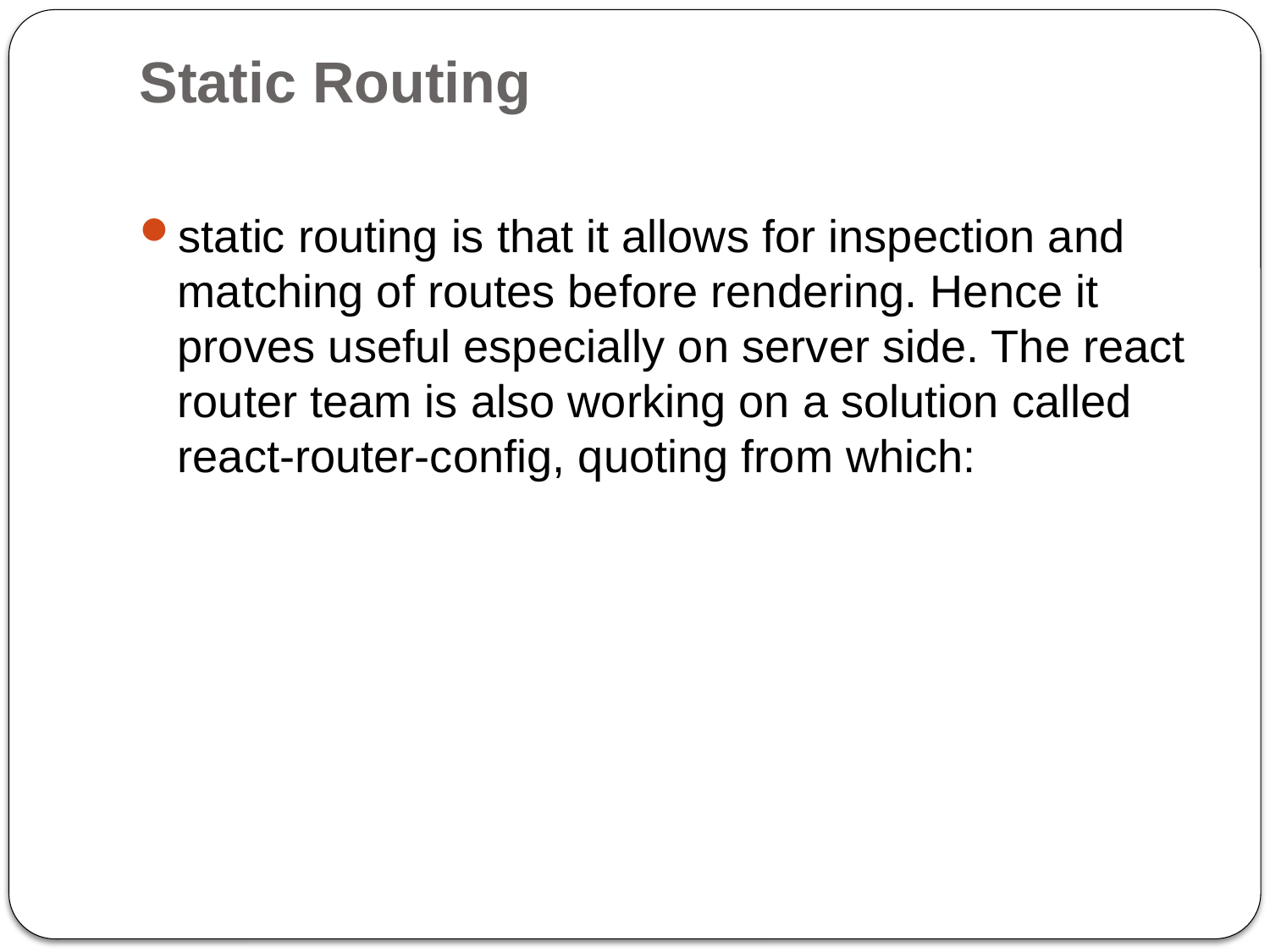

# Static Routing
static routing is that it allows for inspection and matching of routes before rendering. Hence it proves useful especially on server side. The react router team is also working on a solution called react-router-config, quoting from which: